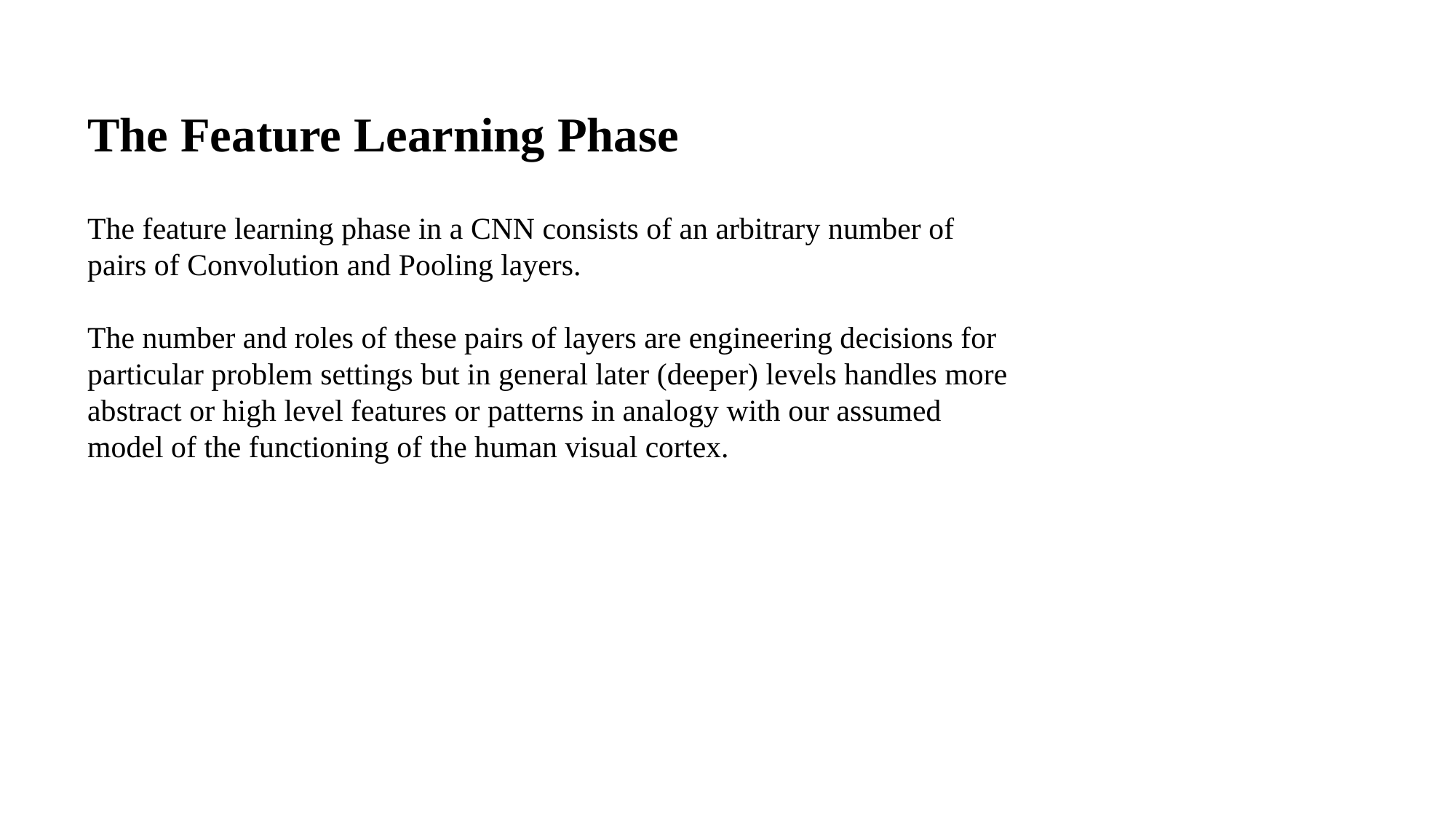

The Feature Learning Phase

The feature learning phase in a CNN consists of an arbitrary number of pairs of Convolution and Pooling layers.

The number and roles of these pairs of layers are engineering decisions for particular problem settings but in general later (deeper) levels handles more abstract or high level features or patterns in analogy with our assumed model of the functioning of the human visual cortex.